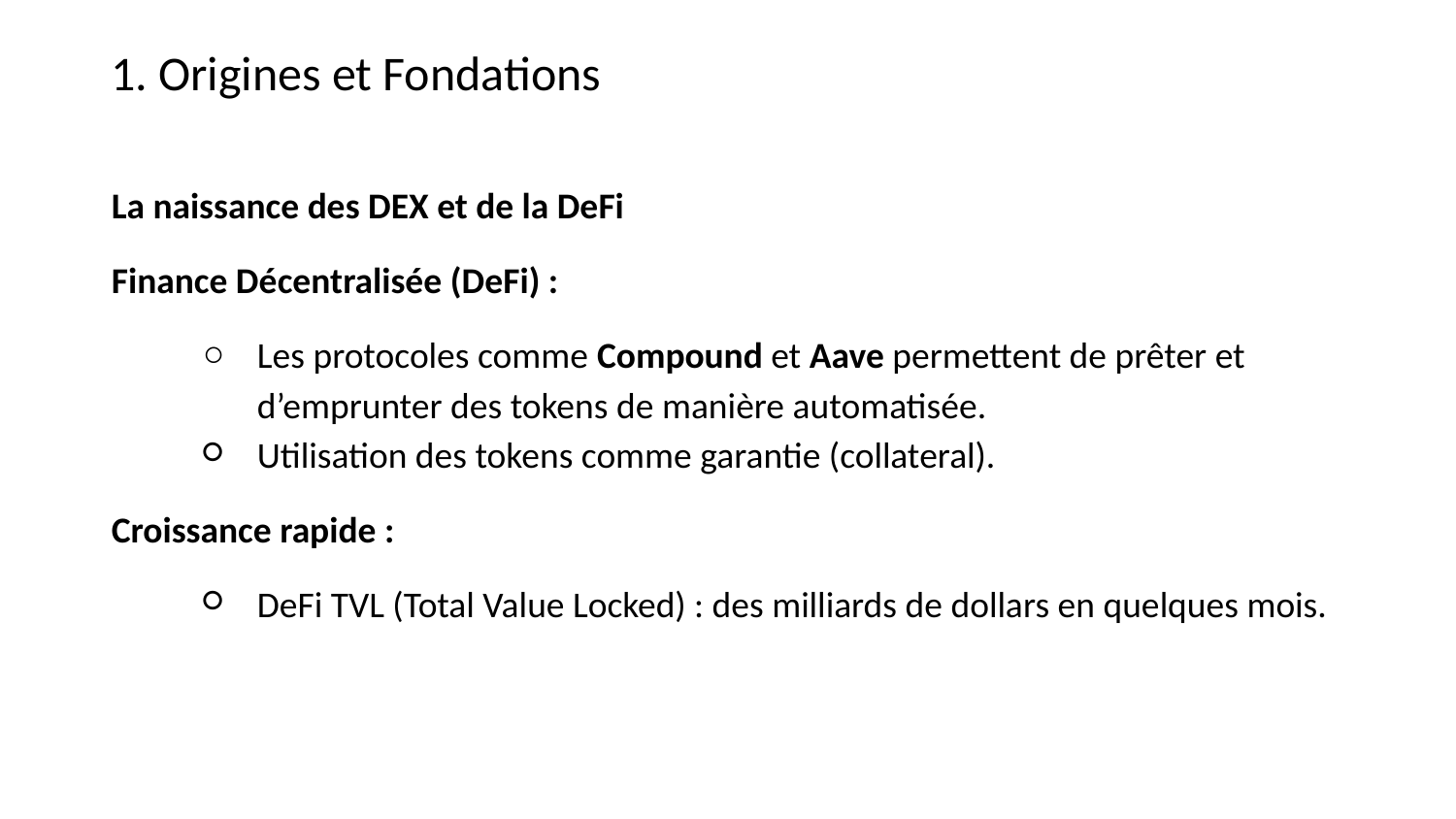

1. Origines et Fondations
La naissance des DEX et de la DeFi
Finance Décentralisée (DeFi) :
Les protocoles comme Compound et Aave permettent de prêter et d’emprunter des tokens de manière automatisée.
Utilisation des tokens comme garantie (collateral).
Croissance rapide :
DeFi TVL (Total Value Locked) : des milliards de dollars en quelques mois.